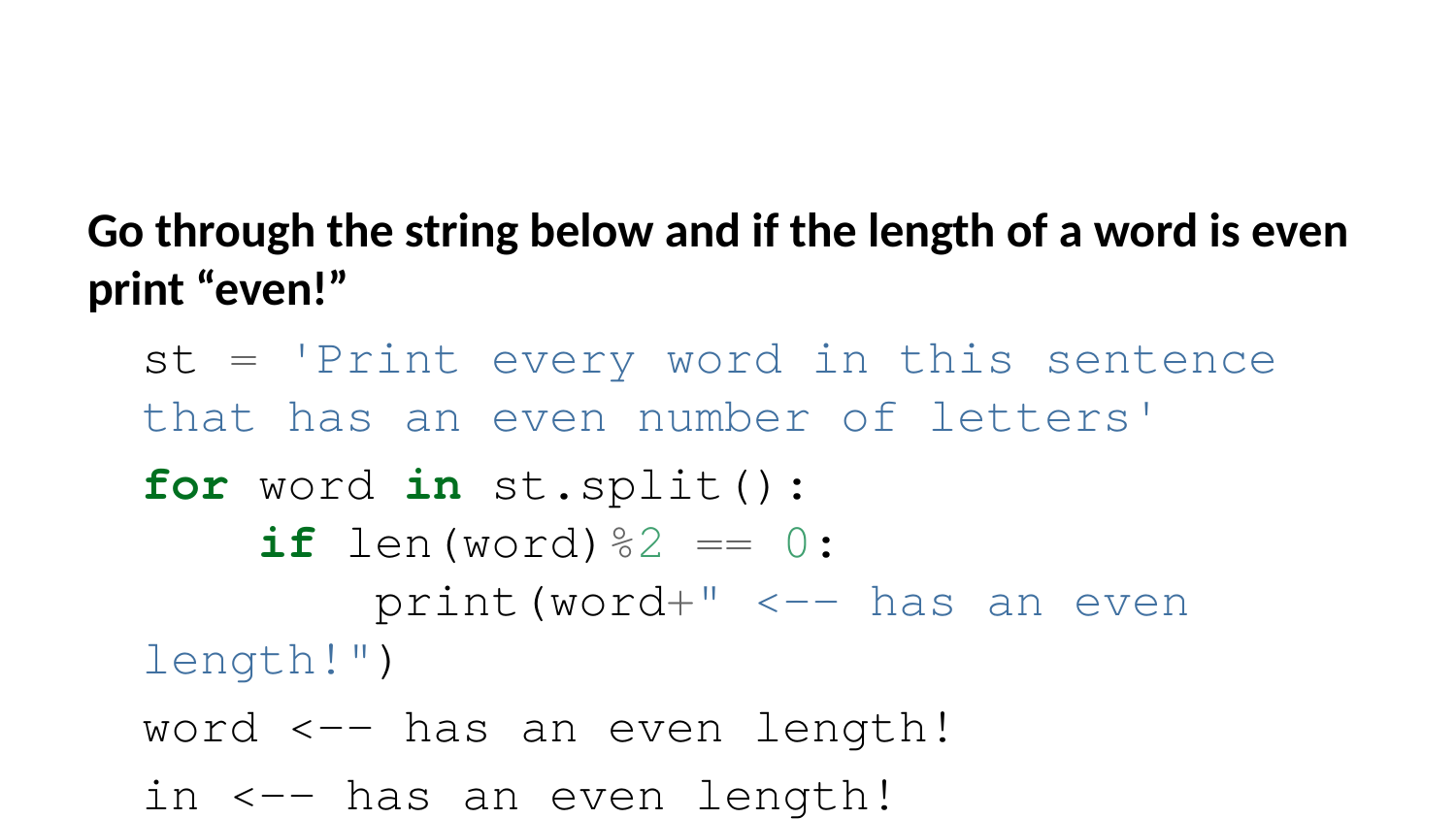

Go through the string below and if the length of a word is even print “even!”
st = 'Print every word in this sentence that has an even number of letters'
for word in st.split():
    if len(word)%2 == 0:
        print(word+" <-- has an even length!")
word <-- has an even length!
in <-- has an even length!
this <-- has an even length!
sentence <-- has an even length!
that <-- has an even length!
an <-- has an even length!
even <-- has an even length!
number <-- has an even length!
of <-- has an even length!